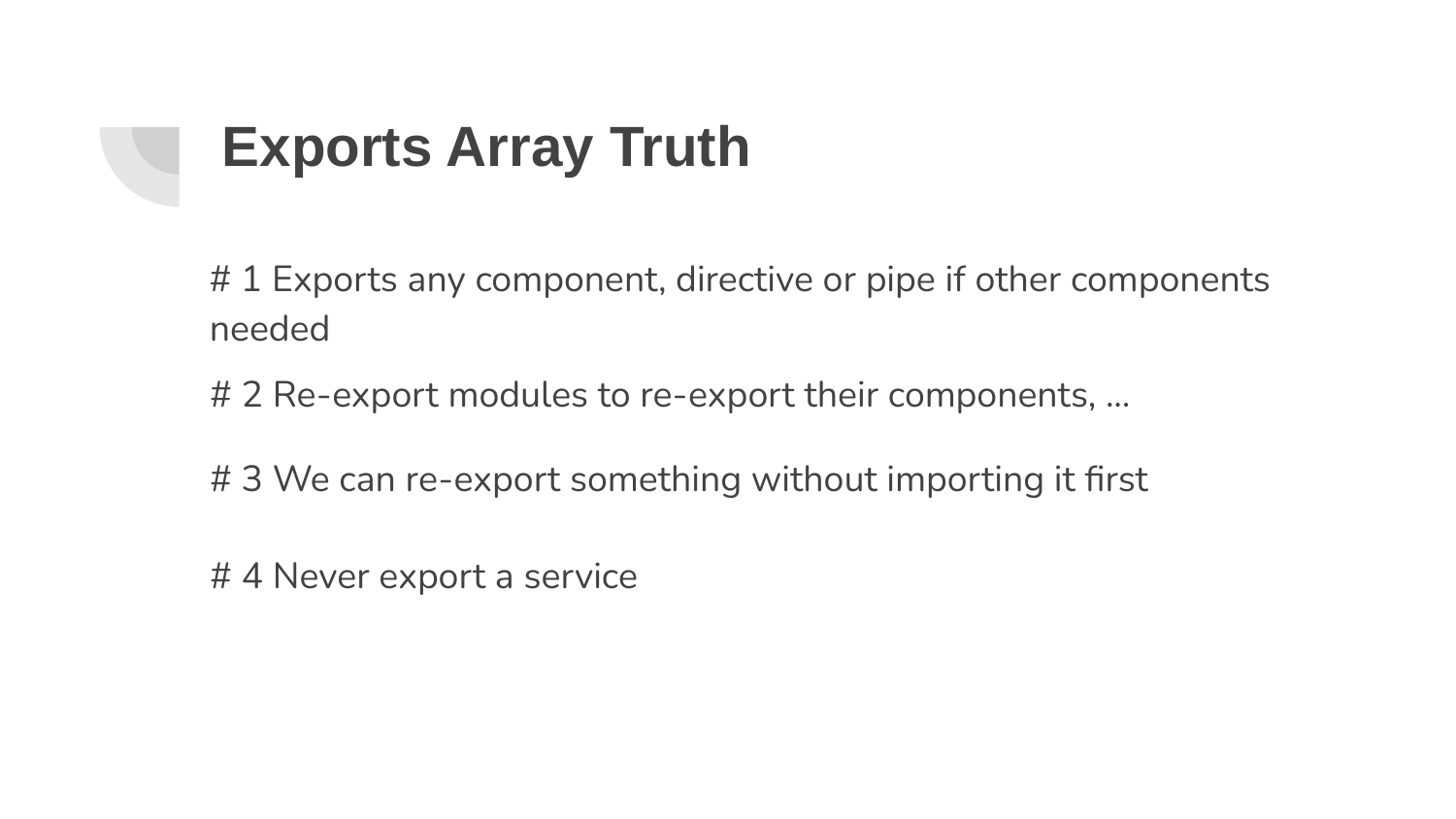

# Exports Array Truth
# 1 Exports any component, directive or pipe if other components needed

# 2 Re-export modules to re-export their components, ...
# 3 We can re-export something without importing it first
# 4 Never export a service